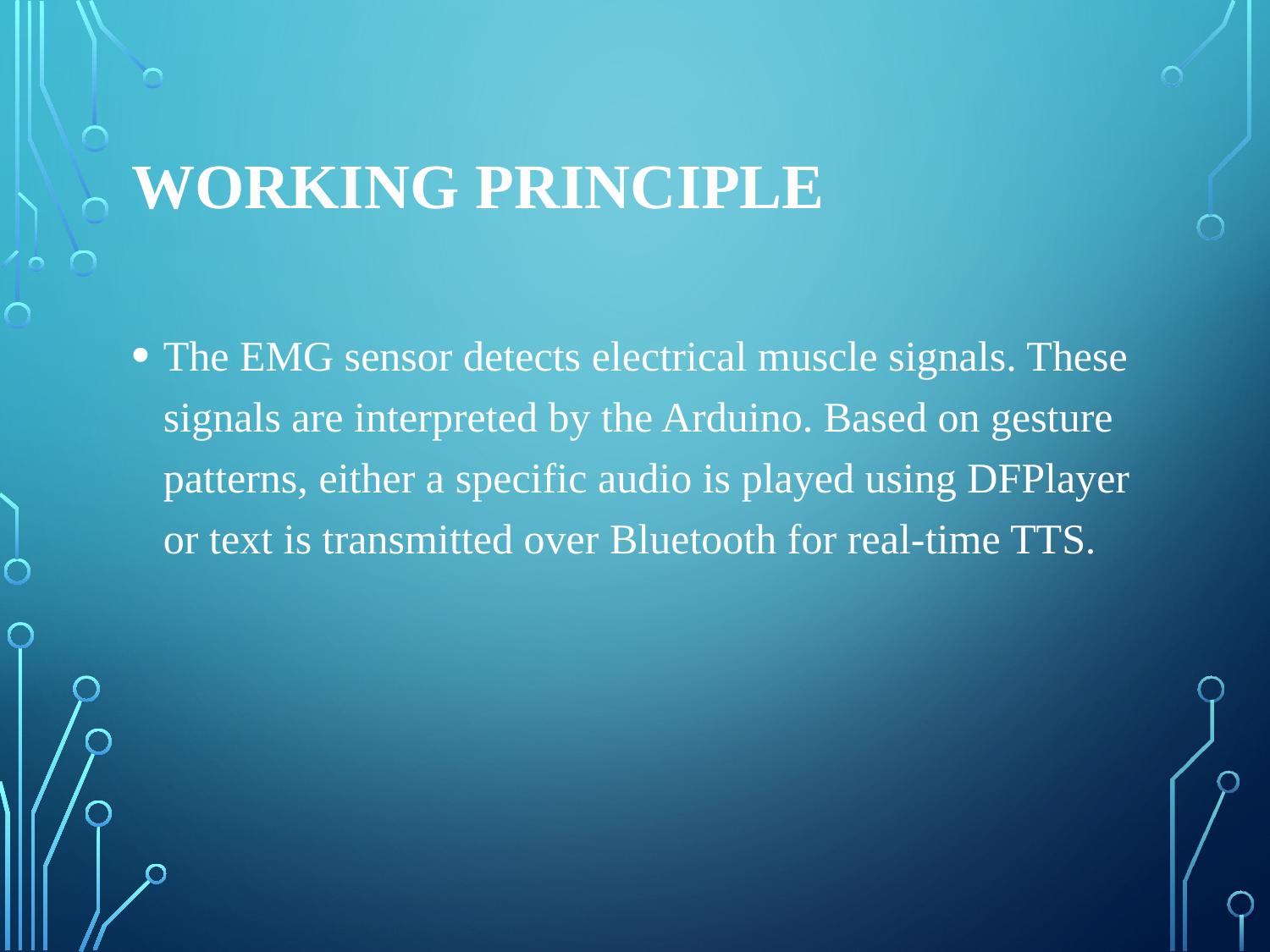

# Working Principle
The EMG sensor detects electrical muscle signals. These signals are interpreted by the Arduino. Based on gesture patterns, either a specific audio is played using DFPlayer or text is transmitted over Bluetooth for real-time TTS.